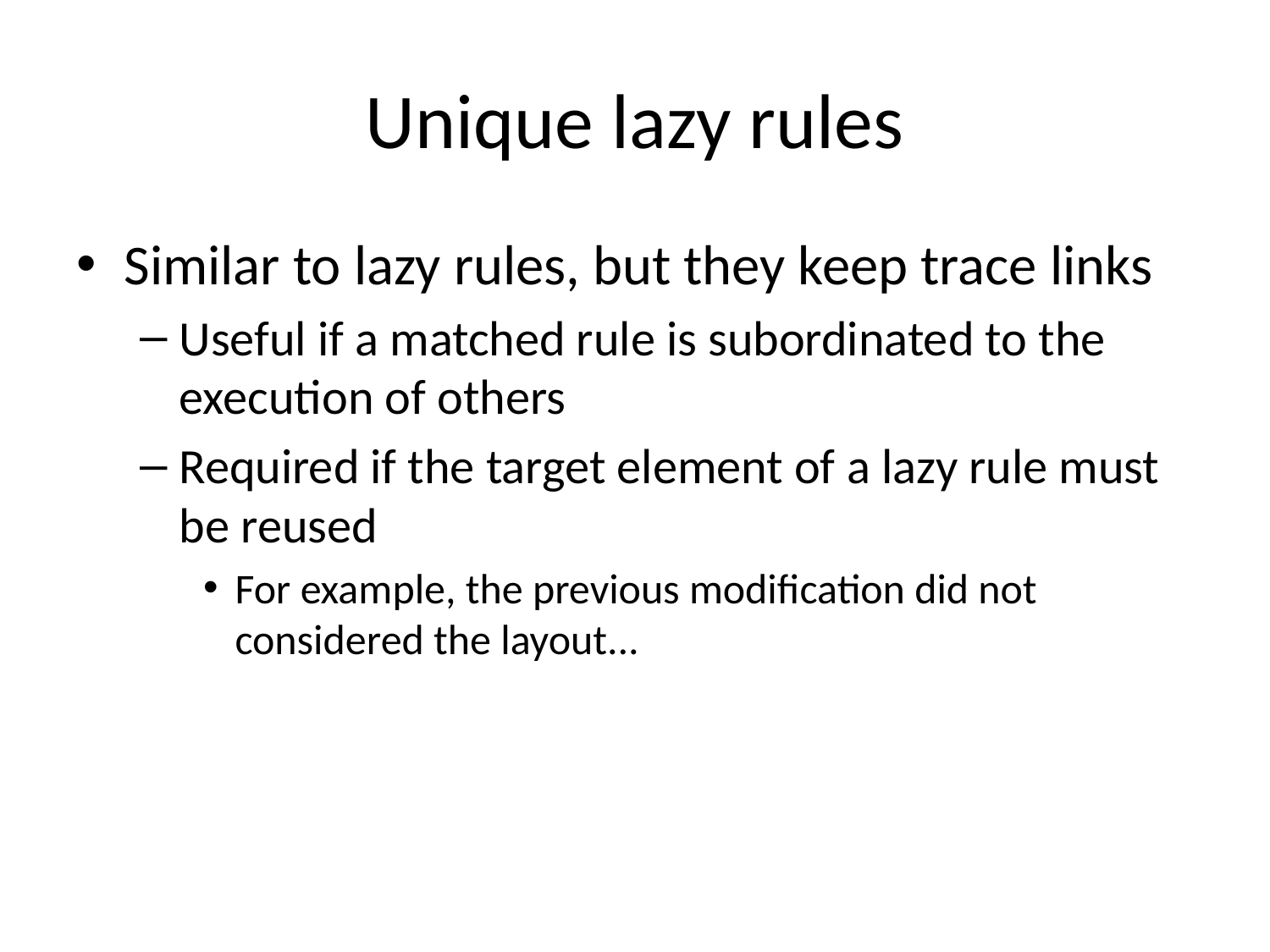

# Unique lazy rules
Similar to lazy rules, but they keep trace links
Useful if a matched rule is subordinated to the execution of others
Required if the target element of a lazy rule must be reused
For example, the previous modification did not considered the layout...